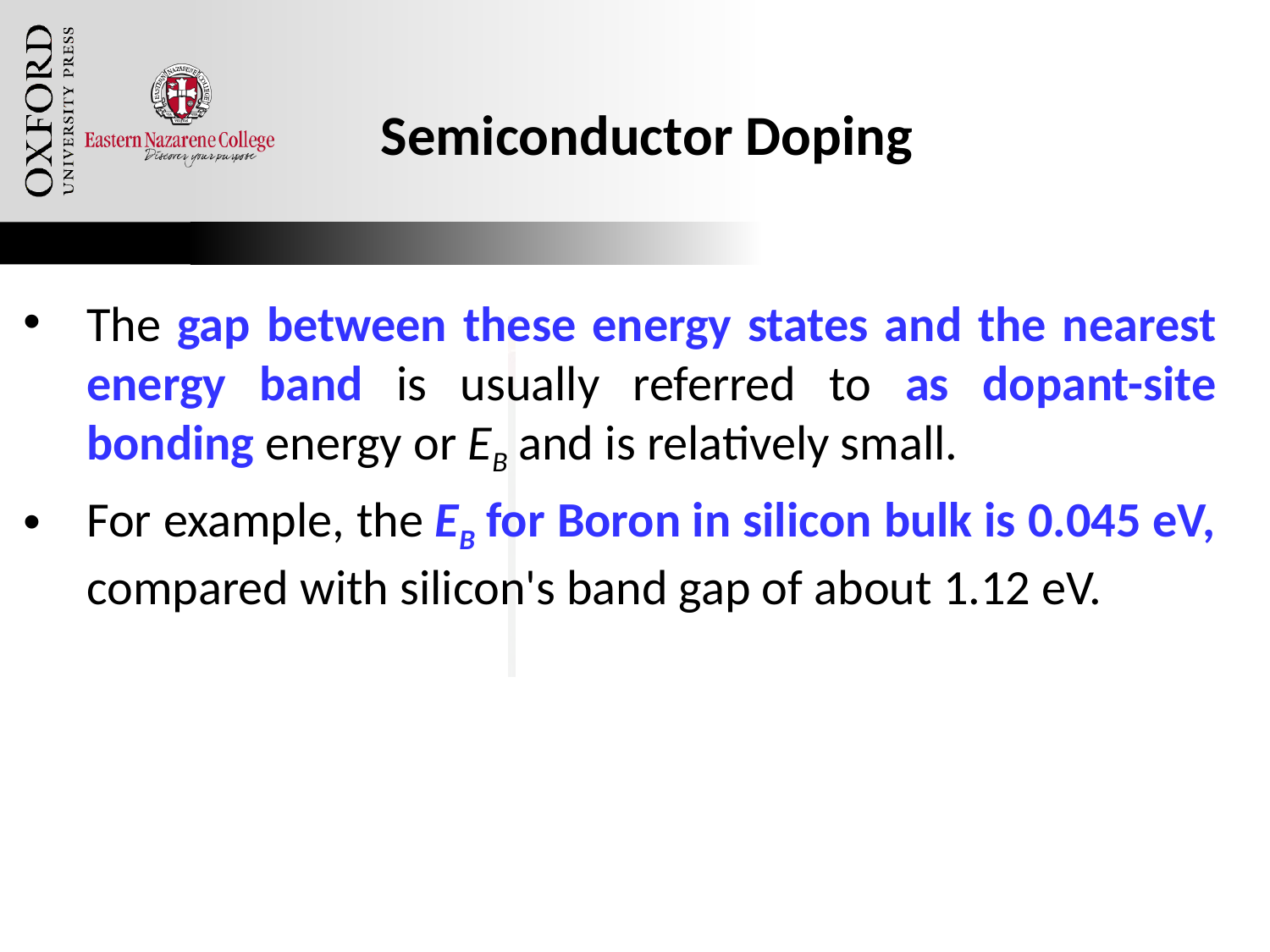

# Semiconductor Doping
The gap between these energy states and the nearest energy band is usually referred to as dopant-site bonding energy or EB and is relatively small.
For example, the EB for Boron in silicon bulk is 0.045 eV, compared with silicon's band gap of about 1.12 eV.

Oxford University Publishing
Microelectronic Circuits by Adel S. Sedra and Kenneth C. Smith (0195323033)
32